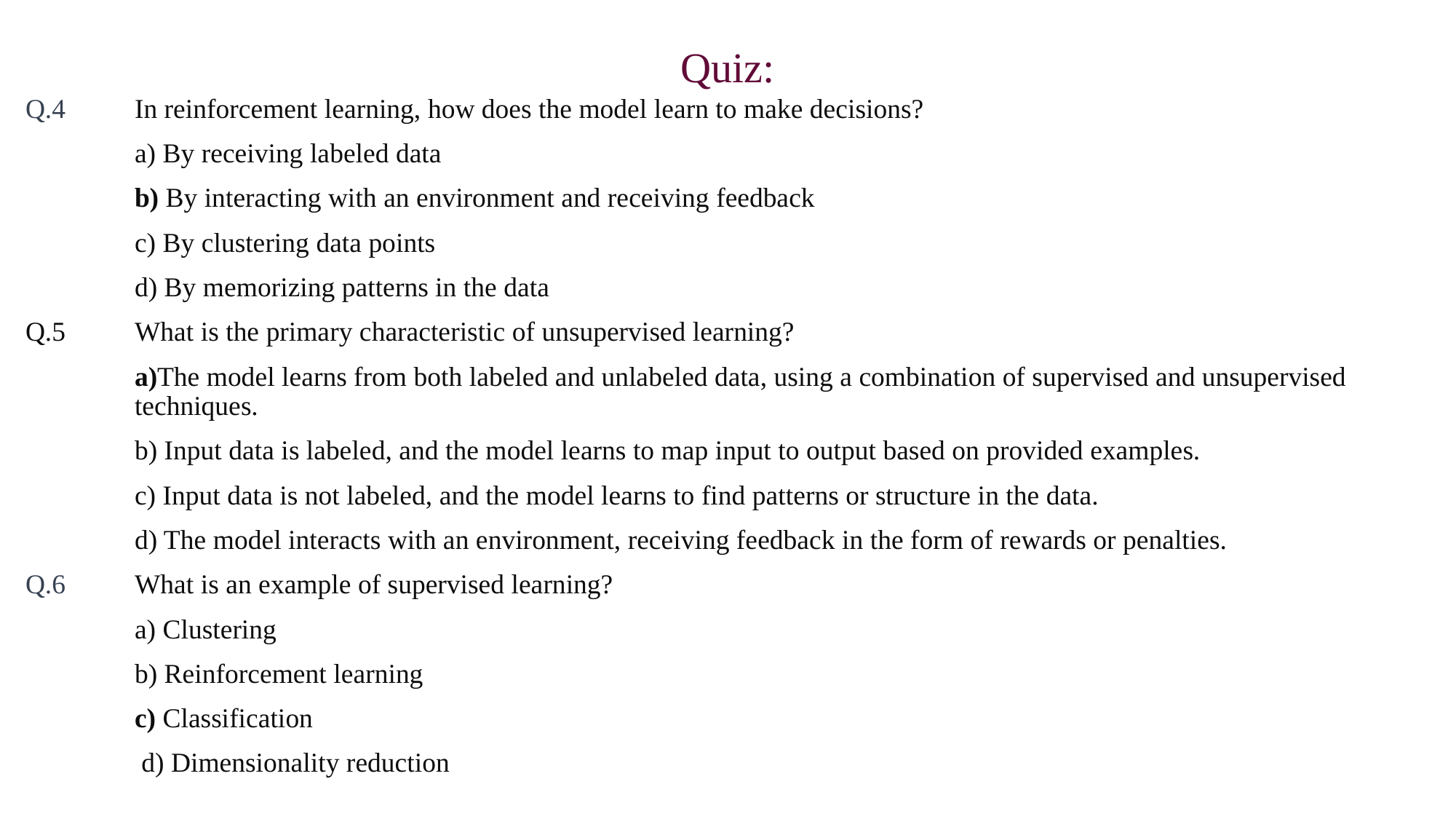

# Quiz:
Q.4	In reinforcement learning, how does the model learn to make decisions?
	a) By receiving labeled data
	b) By interacting with an environment and receiving feedback
	c) By clustering data points
	d) By memorizing patterns in the data
Q.5	What is the primary characteristic of unsupervised learning?
	a)The model learns from both labeled and unlabeled data, using a combination of supervised and unsupervised  	techniques.
	b) Input data is labeled, and the model learns to map input to output based on provided examples.
	c) Input data is not labeled, and the model learns to find patterns or structure in the data.
	d) The model interacts with an environment, receiving feedback in the form of rewards or penalties.
Q.6	What is an example of supervised learning?
	a) Clustering
	b) Reinforcement learning
	c) Classification
	 d) Dimensionality reduction